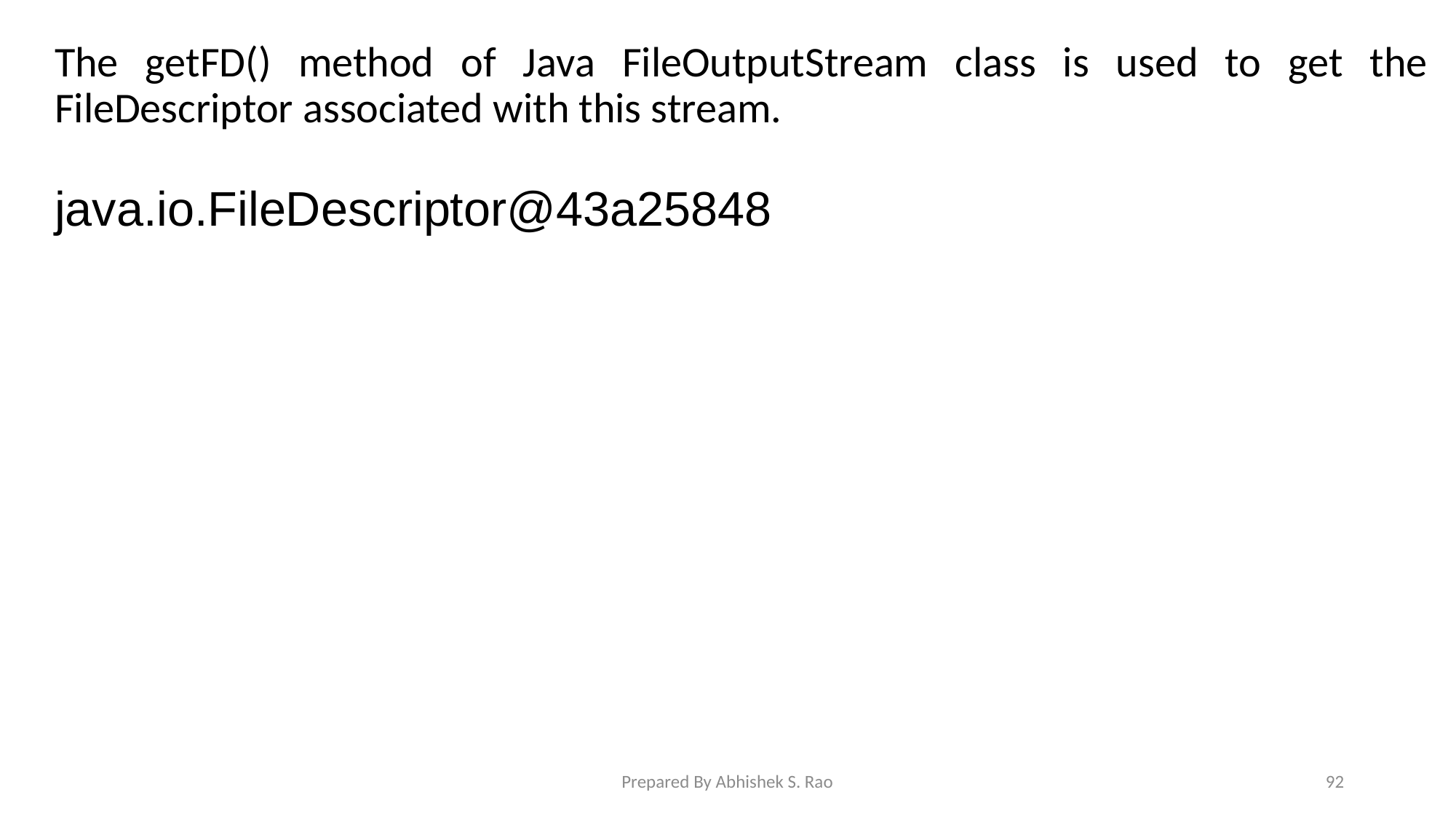

The getFD() method of Java FileOutputStream class is used to get the FileDescriptor associated with this stream.

java.io.FileDescriptor@43a25848
Prepared By Abhishek S. Rao
92